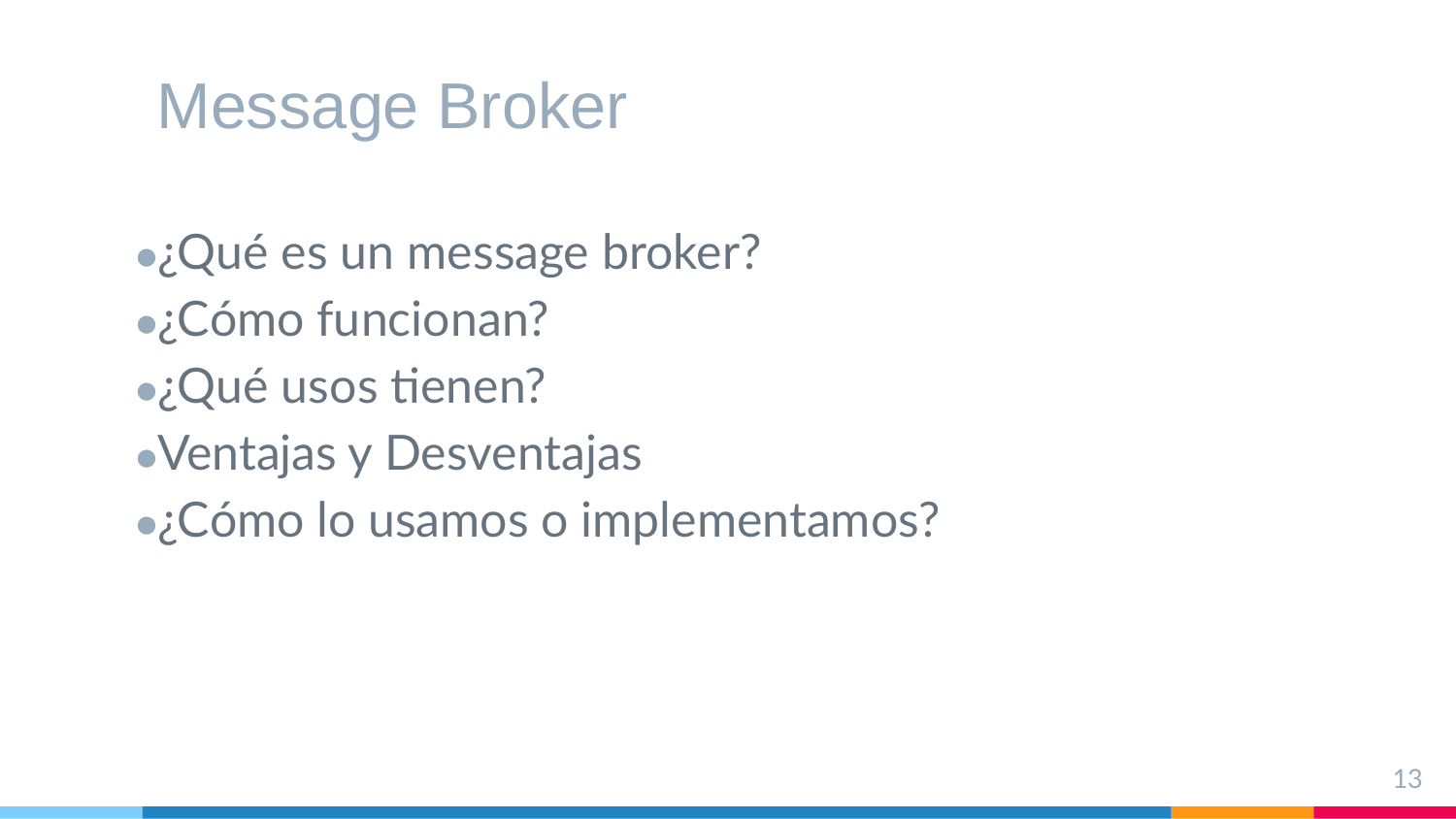

# Message Broker
●¿Qué es un message broker?
●¿Cómo funcionan?
●¿Qué usos tienen?
●Ventajas y Desventajas
●¿Cómo lo usamos o implementamos?

13